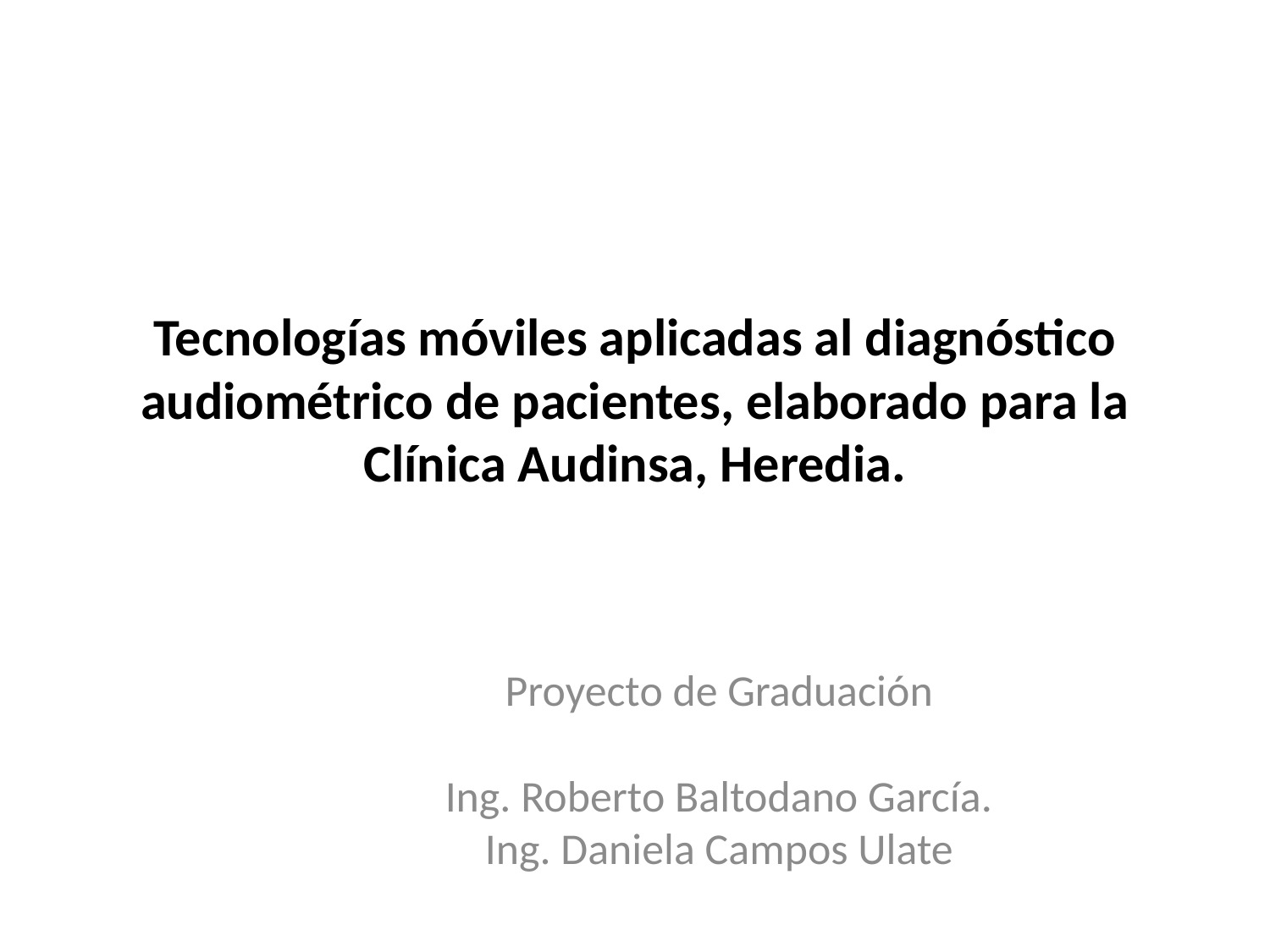

# Tecnologías móviles aplicadas al diagnóstico audiométrico de pacientes, elaborado para la Clínica Audinsa, Heredia.
Proyecto de Graduación
 
Ing. Roberto Baltodano García.
Ing. Daniela Campos Ulate